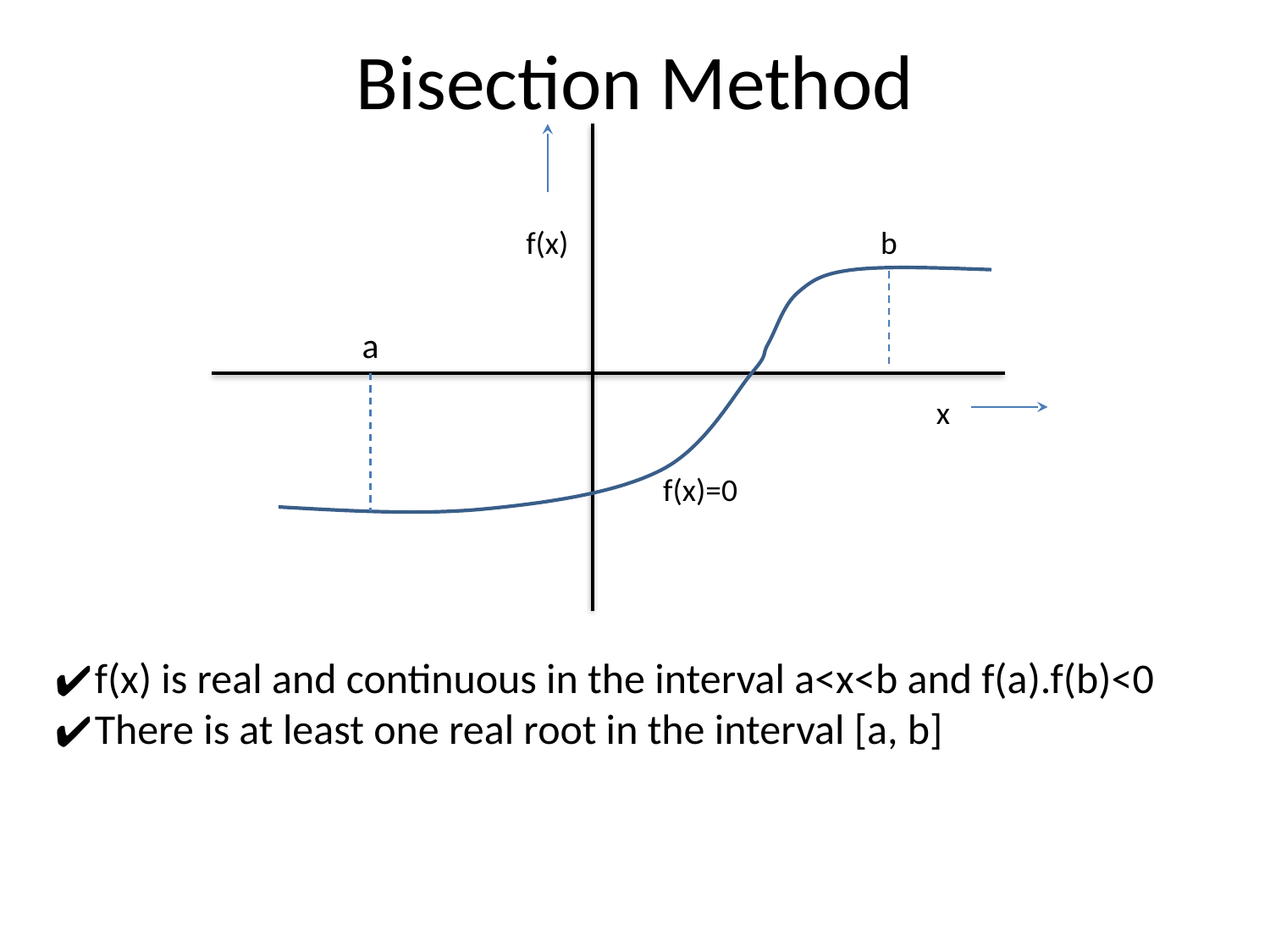

# Bisection Method
f(x)
b

a
x
f(x)=0
f(x) is real and continuous in the interval a<x<b and f(a).f(b)<0
There is at least one real root in the interval [a, b]